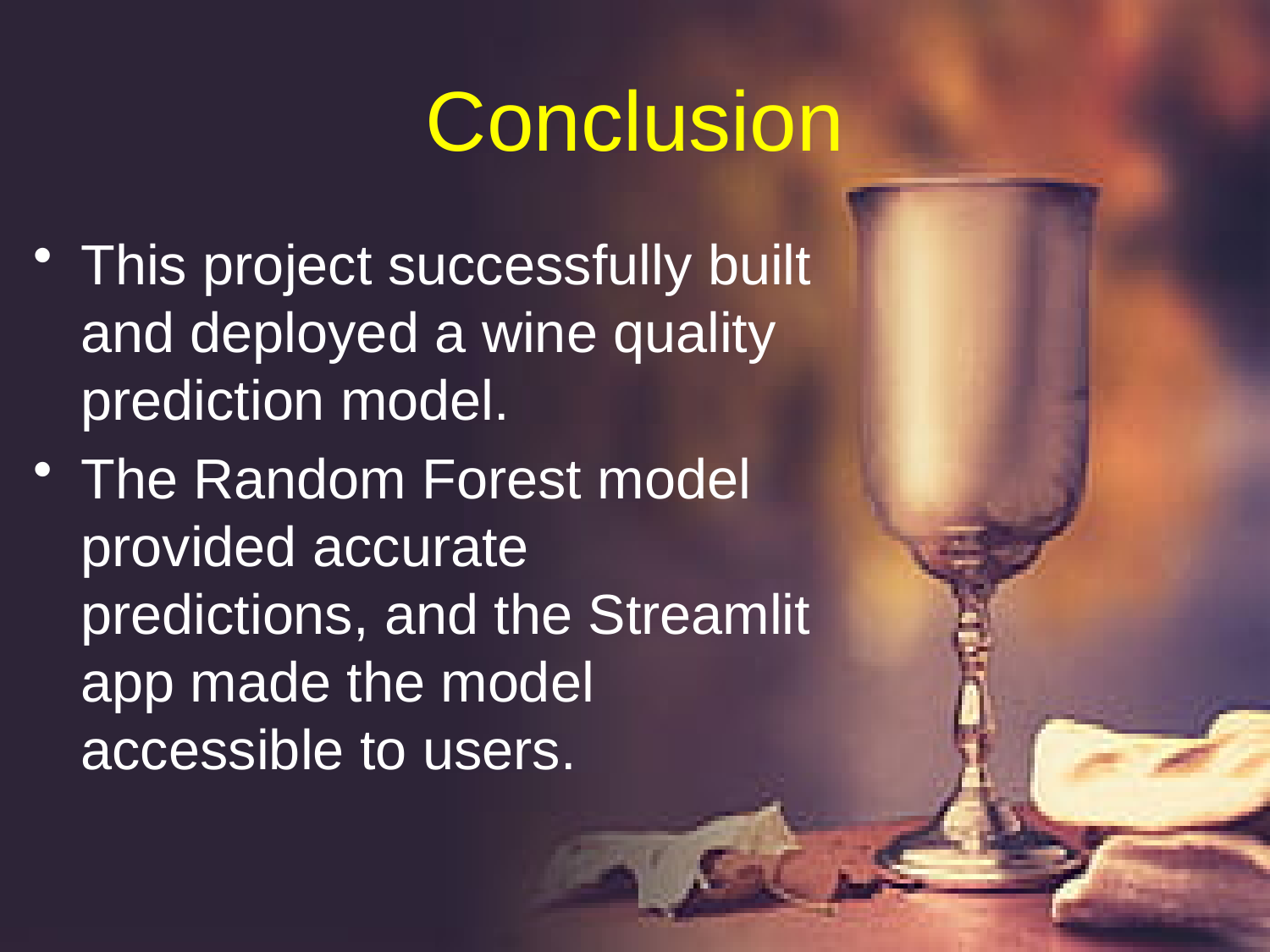

# Conclusion
This project successfully built and deployed a wine quality prediction model.
The Random Forest model provided accurate predictions, and the Streamlit app made the model accessible to users.